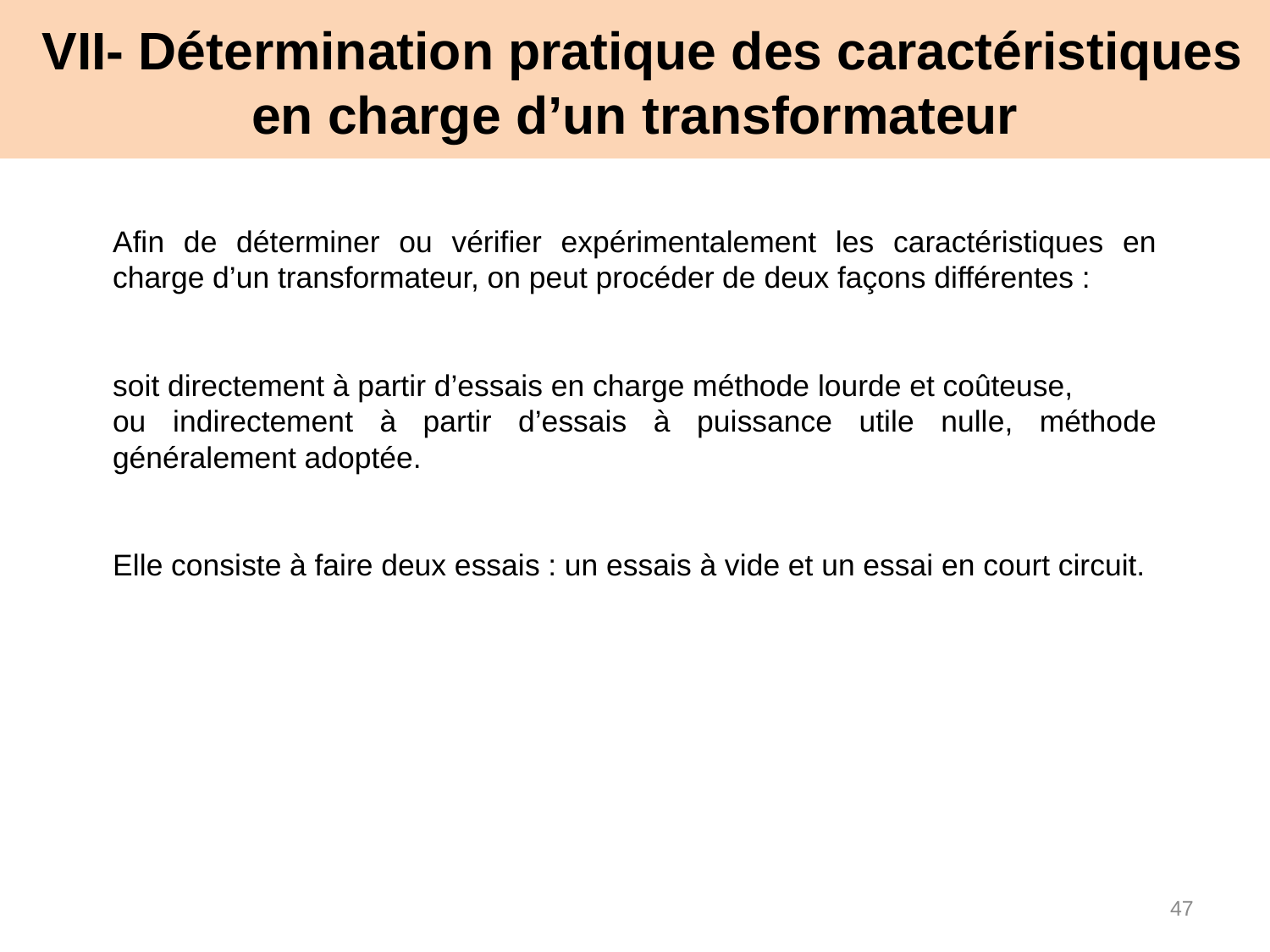

# VII- Détermination pratique des caractéristiques en charge d’un transformateur
Afin de déterminer ou vérifier expérimentalement les caractéristiques en charge d’un transformateur, on peut procéder de deux façons différentes :

soit directement à partir d’essais en charge méthode lourde et coûteuse,
ou indirectement à partir d’essais à puissance utile nulle, méthode généralement adoptée.

Elle consiste à faire deux essais : un essais à vide et un essai en court circuit.

47